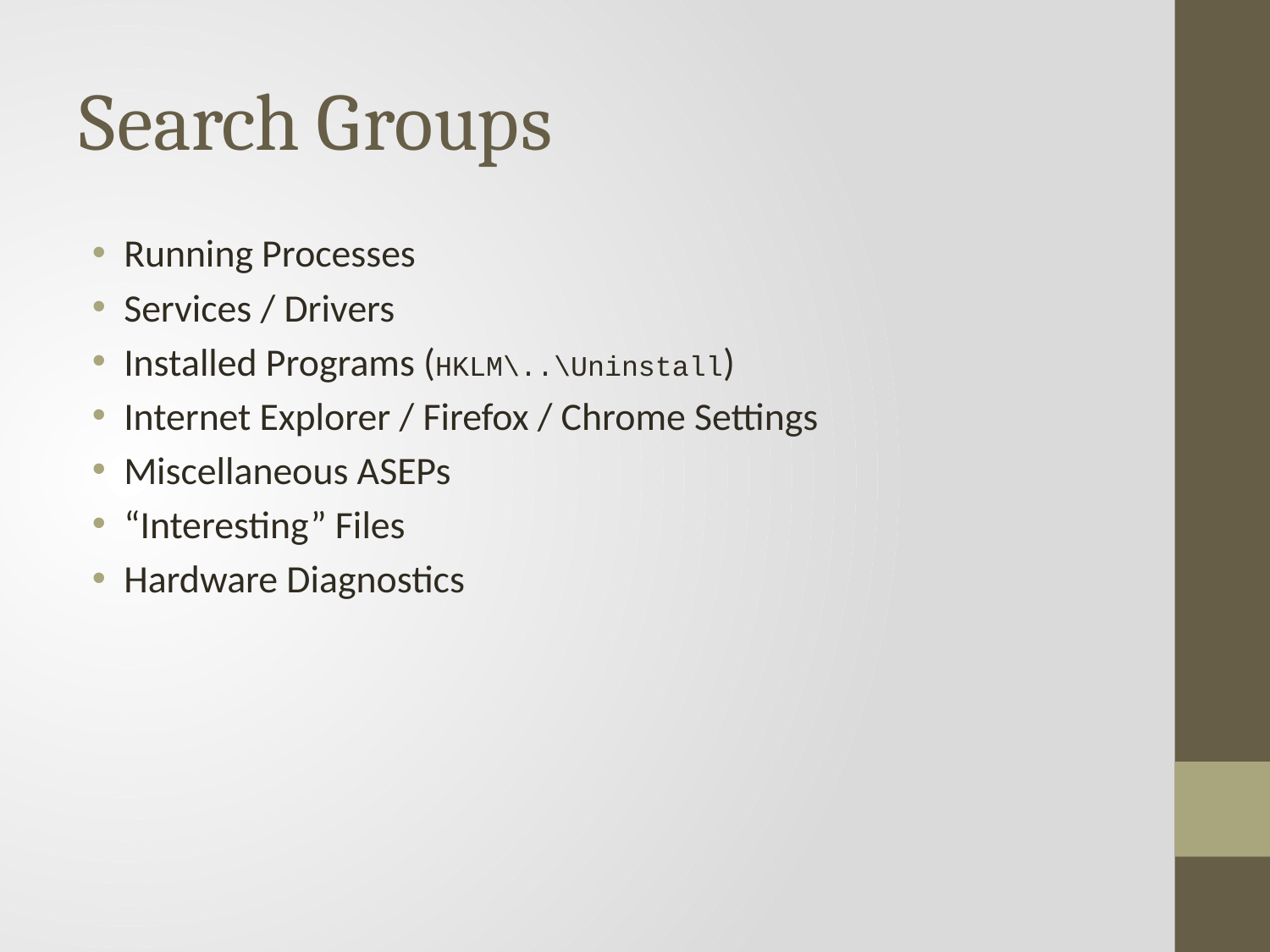

# Search Groups
Running Processes
Services / Drivers
Installed Programs (HKLM\..\Uninstall)
Internet Explorer / Firefox / Chrome Settings
Miscellaneous ASEPs
“Interesting” Files
Hardware Diagnostics